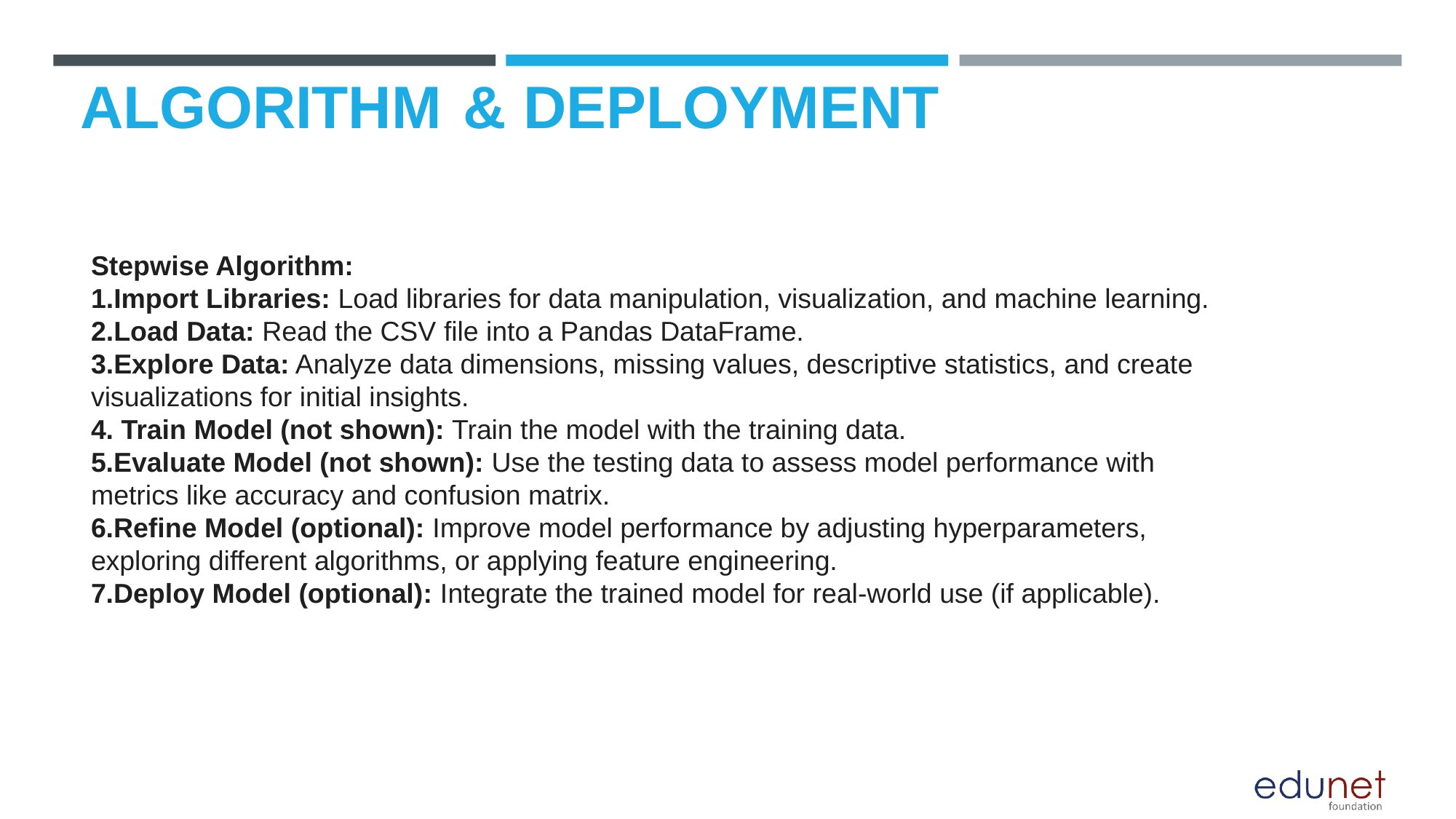

# ALGORITHM & DEPLOYMENT
Stepwise Algorithm:
Import Libraries: Load libraries for data manipulation, visualization, and machine learning.
Load Data: Read the CSV file into a Pandas DataFrame.
Explore Data: Analyze data dimensions, missing values, descriptive statistics, and create visualizations for initial insights.
4. Train Model (not shown): Train the model with the training data.
5.Evaluate Model (not shown): Use the testing data to assess model performance with metrics like accuracy and confusion matrix.
6.Refine Model (optional): Improve model performance by adjusting hyperparameters, exploring different algorithms, or applying feature engineering.
7.Deploy Model (optional): Integrate the trained model for real-world use (if applicable).